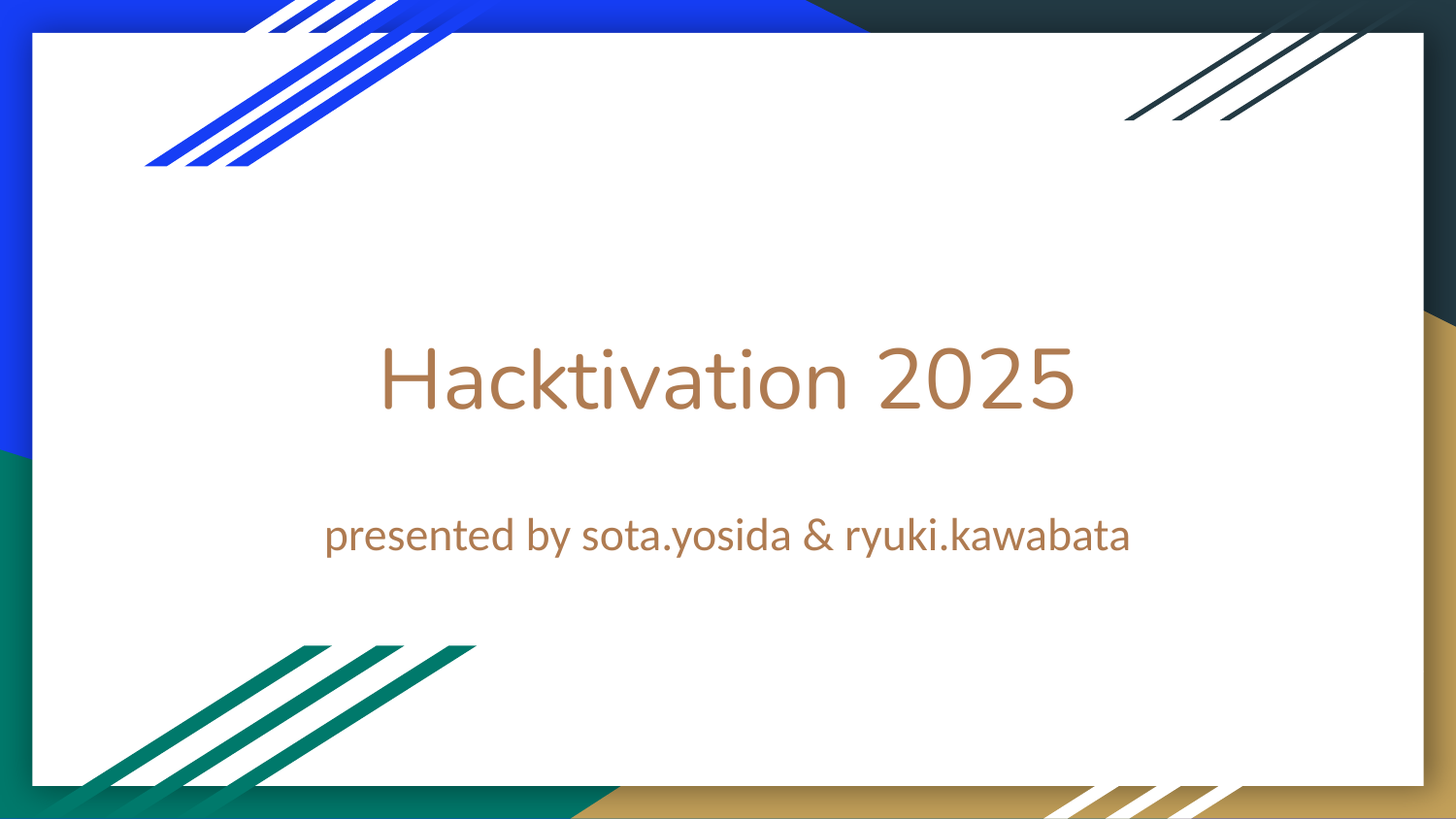

# Hacktivation 2025
presented by sota.yosida & ryuki.kawabata